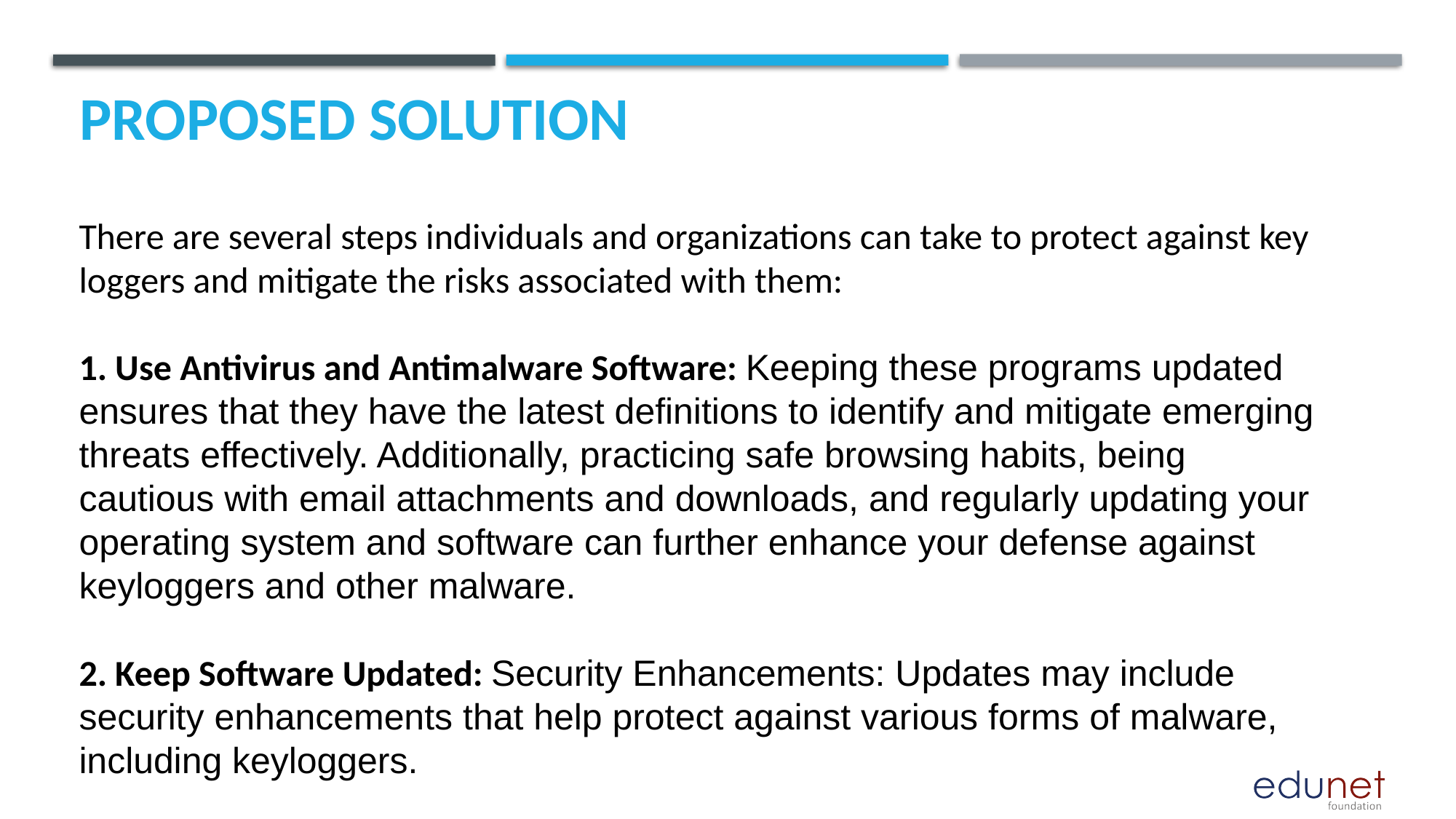

# Proposed SOLUTION

There are several steps individuals and organizations can take to protect against key loggers and mitigate the risks associated with them:

1. Use Antivirus and Antimalware Software: Keeping these programs updated ensures that they have the latest definitions to identify and mitigate emerging threats effectively. Additionally, practicing safe browsing habits, being cautious with email attachments and downloads, and regularly updating your operating system and software can further enhance your defense against keyloggers and other malware.

2. Keep Software Updated: Security Enhancements: Updates may include security enhancements that help protect against various forms of malware, including keyloggers.